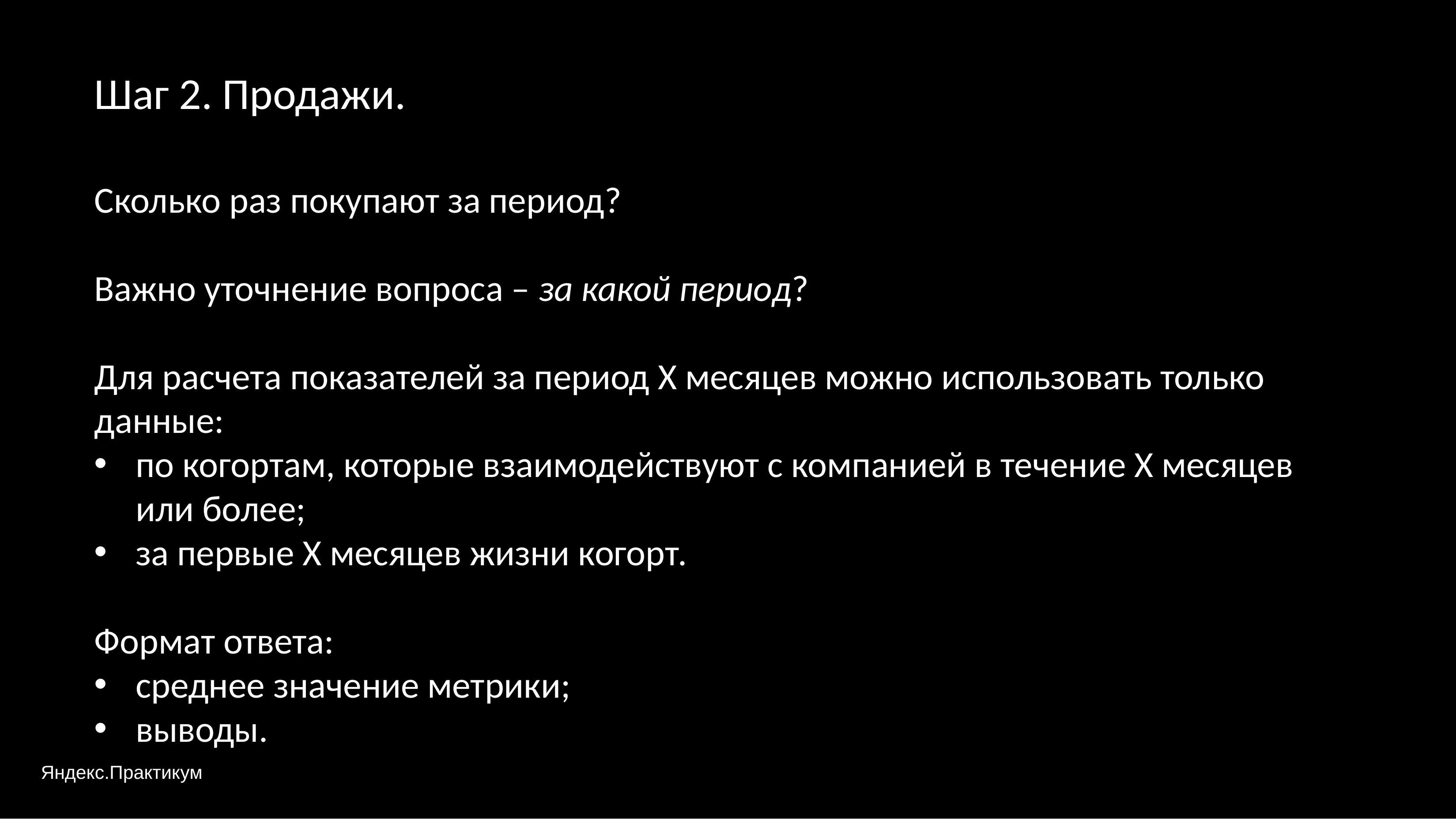

Шаг 2. Продажи.
Сколько раз покупают за период?

Важно уточнение вопроса – за какой период?

Для расчета показателей за период Х месяцев можно использовать только данные:
по когортам, которые взаимодействуют с компанией в течение Х месяцев или более;
за первые Х месяцев жизни когорт.

Формат ответа:
среднее значение метрики;
выводы.
Яндекс.Практикум